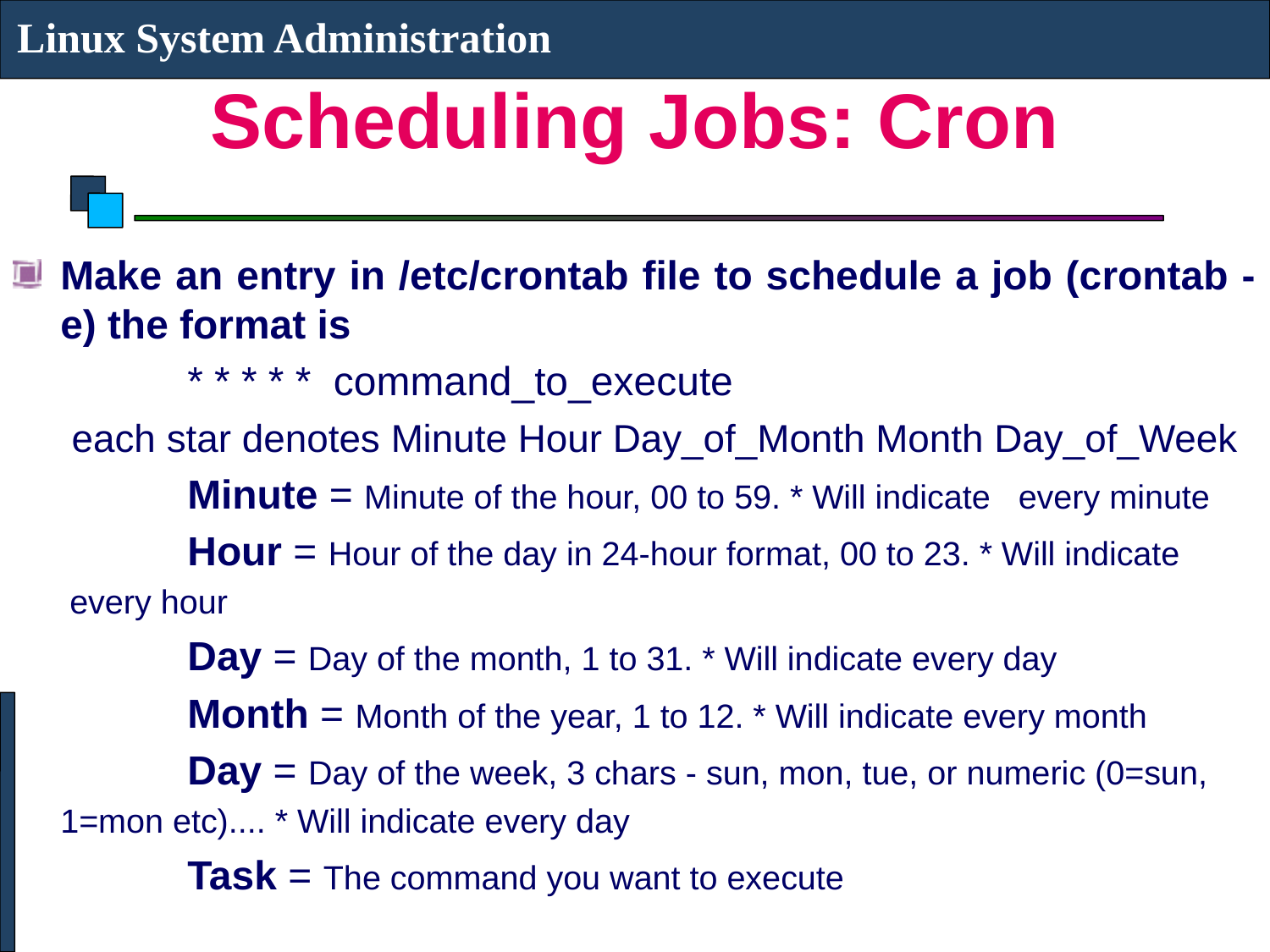

Linux System Administration
# Scheduling Jobs: Cron

Make an entry in /etc/crontab file to schedule a job (crontab -e) the format is
		* * * * *  command_to_execute
	 each star denotes Minute Hour Day_of_Month Month Day_of_Week
		Minute = Minute of the hour, 00 to 59. * Will indicate   every minute
		Hour = Hour of the day in 24-hour format, 00 to 23. * Will indicate
 every hour
		Day = Day of the month, 1 to 31. * Will indicate every day
		Month = Month of the year, 1 to 12. * Will indicate every month
		Day = Day of the week, 3 chars - sun, mon, tue, or numeric (0=sun, 1=mon etc).... * Will indicate every day
		Task = The command you want to execute